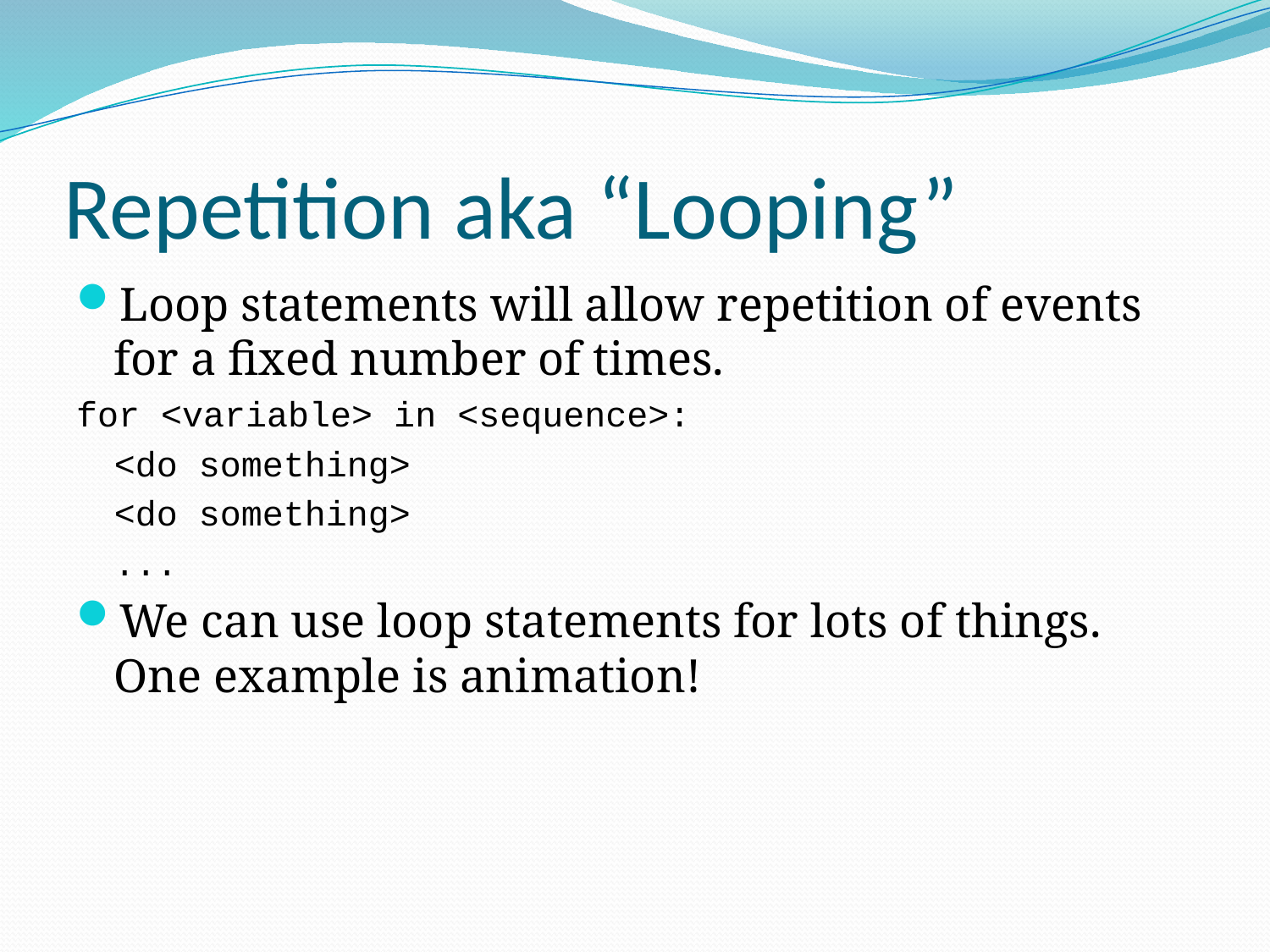

# Repetition aka “Looping”
Loop statements will allow repetition of events for a fixed number of times.
for <variable> in <sequence>:
	<do something>
	<do something>
	...
We can use loop statements for lots of things.  One example is animation!